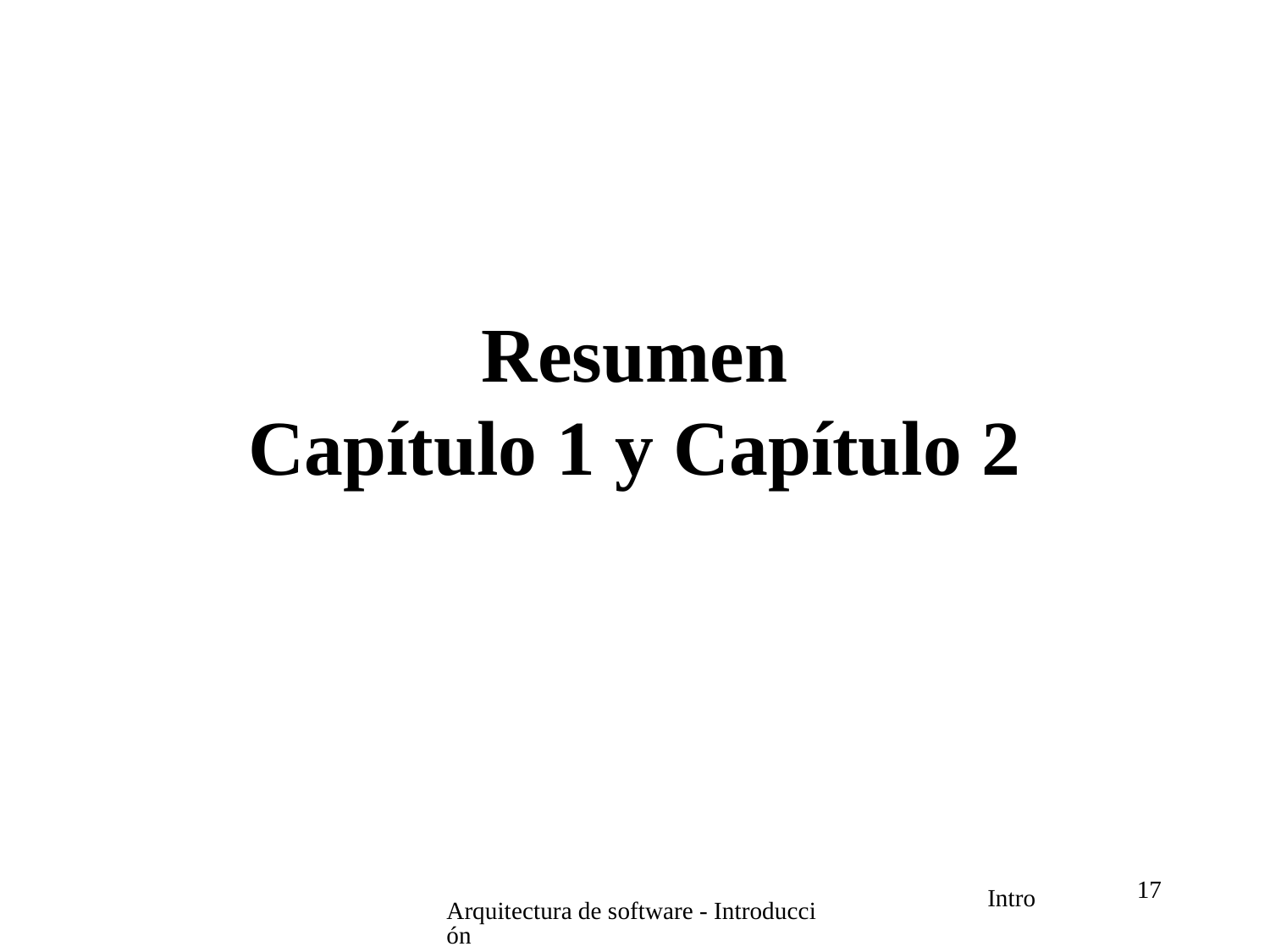

# Resumen Capítulo 1 y Capítulo 2

17
Arquitectura de software - Introducción